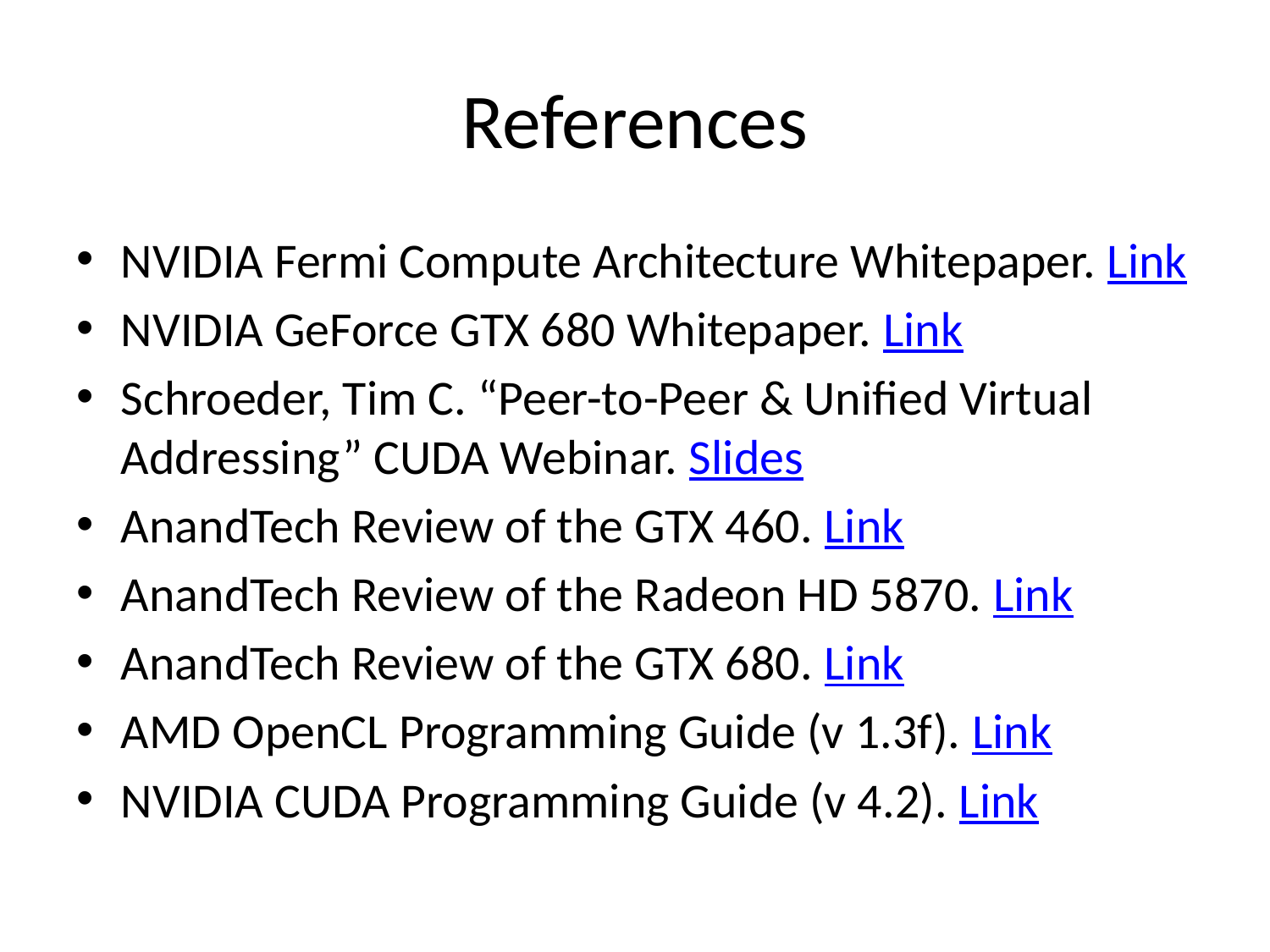

# References
NVIDIA Fermi Compute Architecture Whitepaper. Link
NVIDIA GeForce GTX 680 Whitepaper. Link
Schroeder, Tim C. “Peer-to-Peer & Unified Virtual Addressing” CUDA Webinar. Slides
AnandTech Review of the GTX 460. Link
AnandTech Review of the Radeon HD 5870. Link
AnandTech Review of the GTX 680. Link
AMD OpenCL Programming Guide (v 1.3f). Link
NVIDIA CUDA Programming Guide (v 4.2). Link